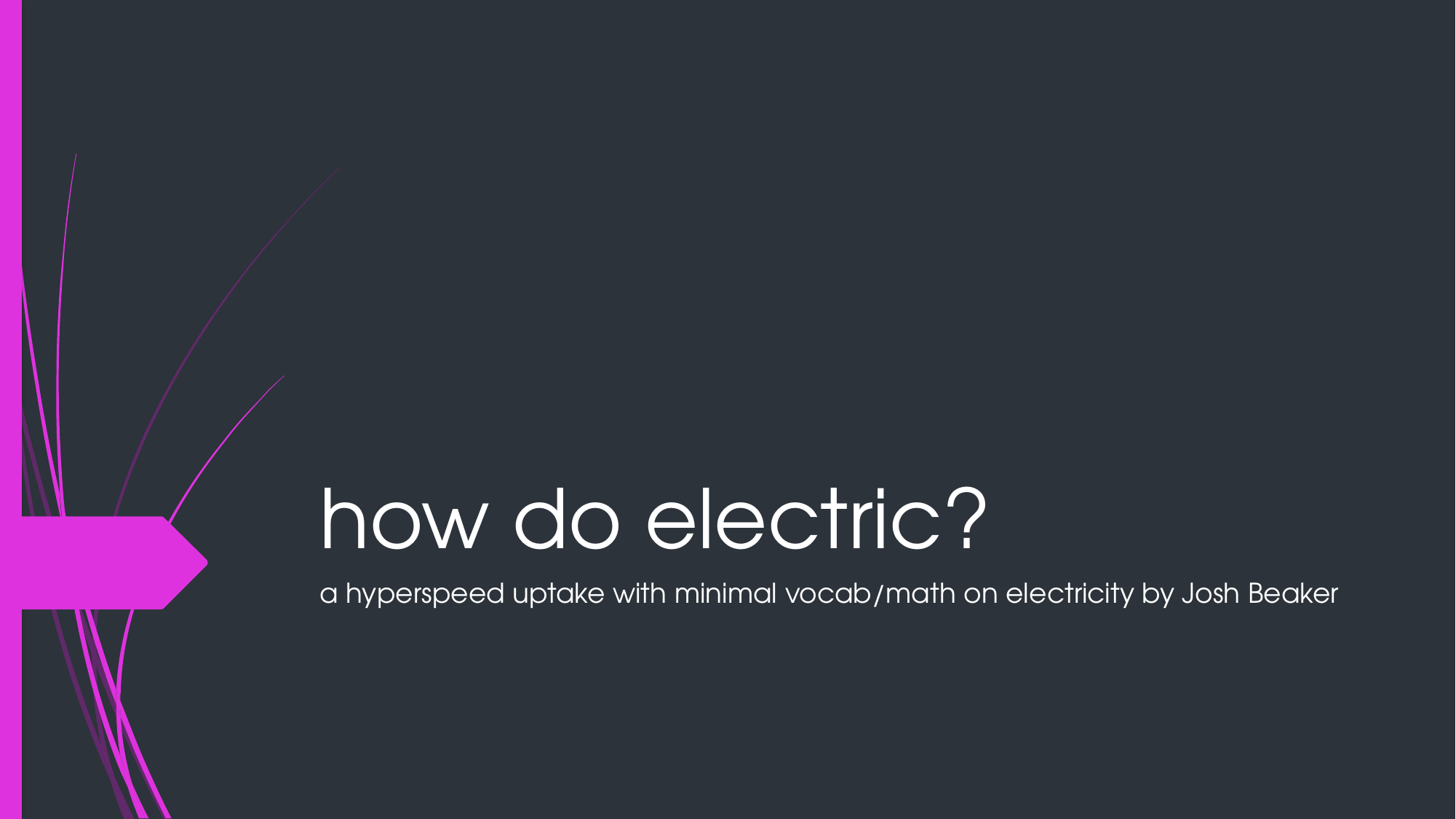

# how do electric?
a hyperspeed uptake with minimal vocab/math on electricity by Josh Beaker